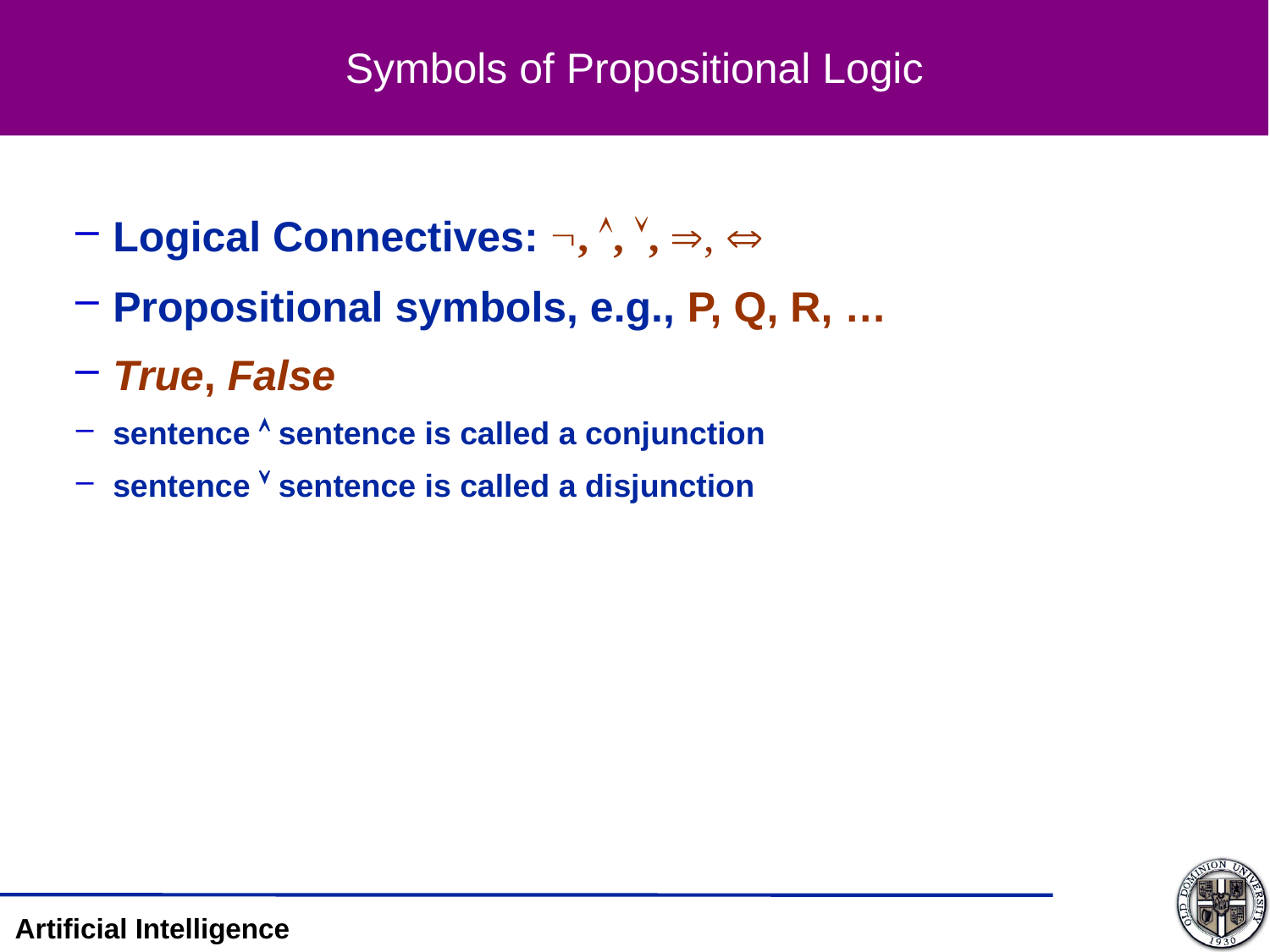

# Symbols of Propositional Logic

Logical Connectives: ¬, ∧, ∨, ⇒, ⇔
Propositional symbols, e.g., P, Q, R, …
True, False
sentence ∧ sentence is called a conjunction
sentence ∨ sentence is called a disjunction